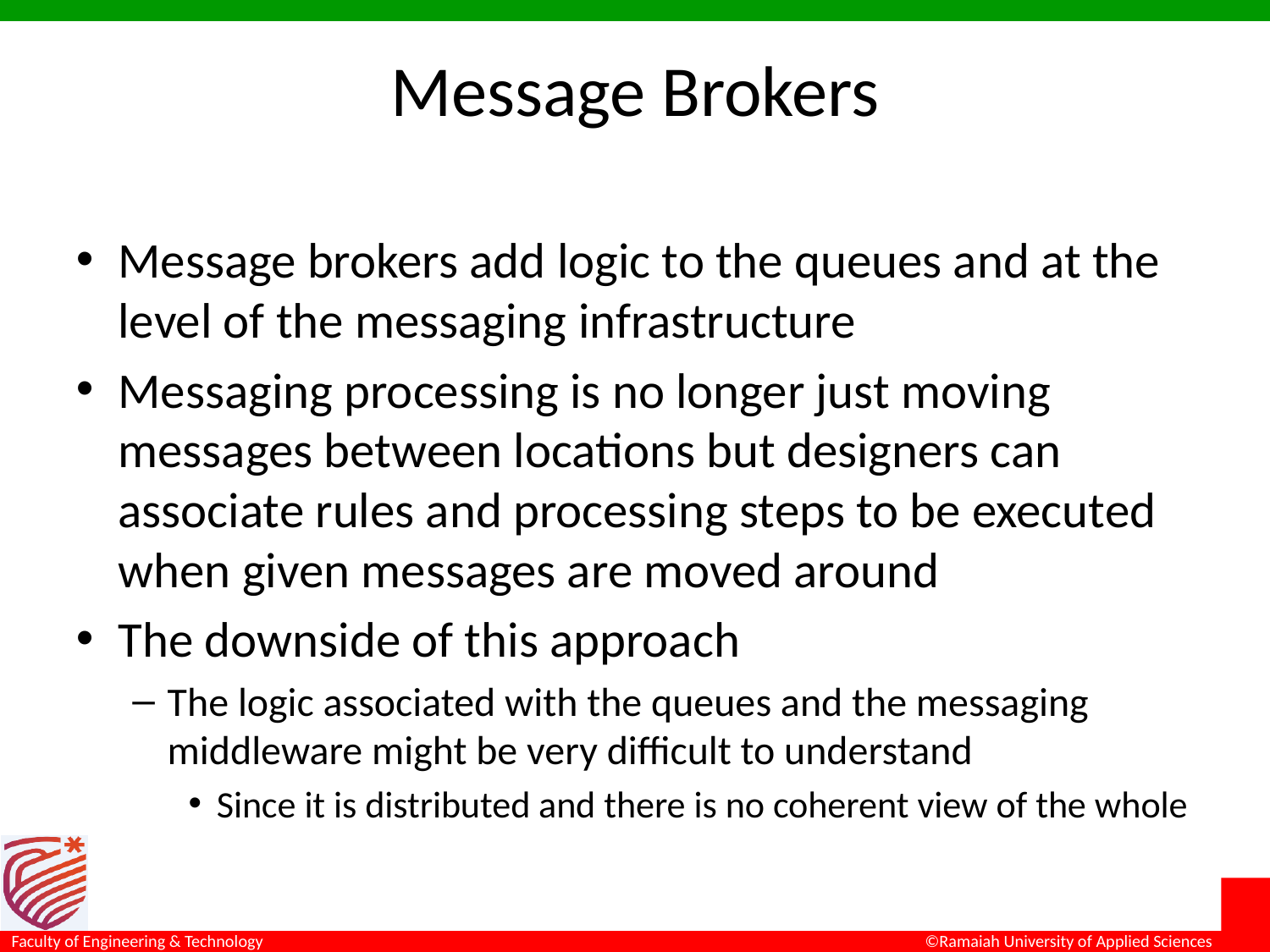

# Message Brokers
Message brokers add logic to the queues and at the level of the messaging infrastructure
Messaging processing is no longer just moving messages between locations but designers can associate rules and processing steps to be executed when given messages are moved around
The downside of this approach
The logic associated with the queues and the messaging middleware might be very difficult to understand
Since it is distributed and there is no coherent view of the whole